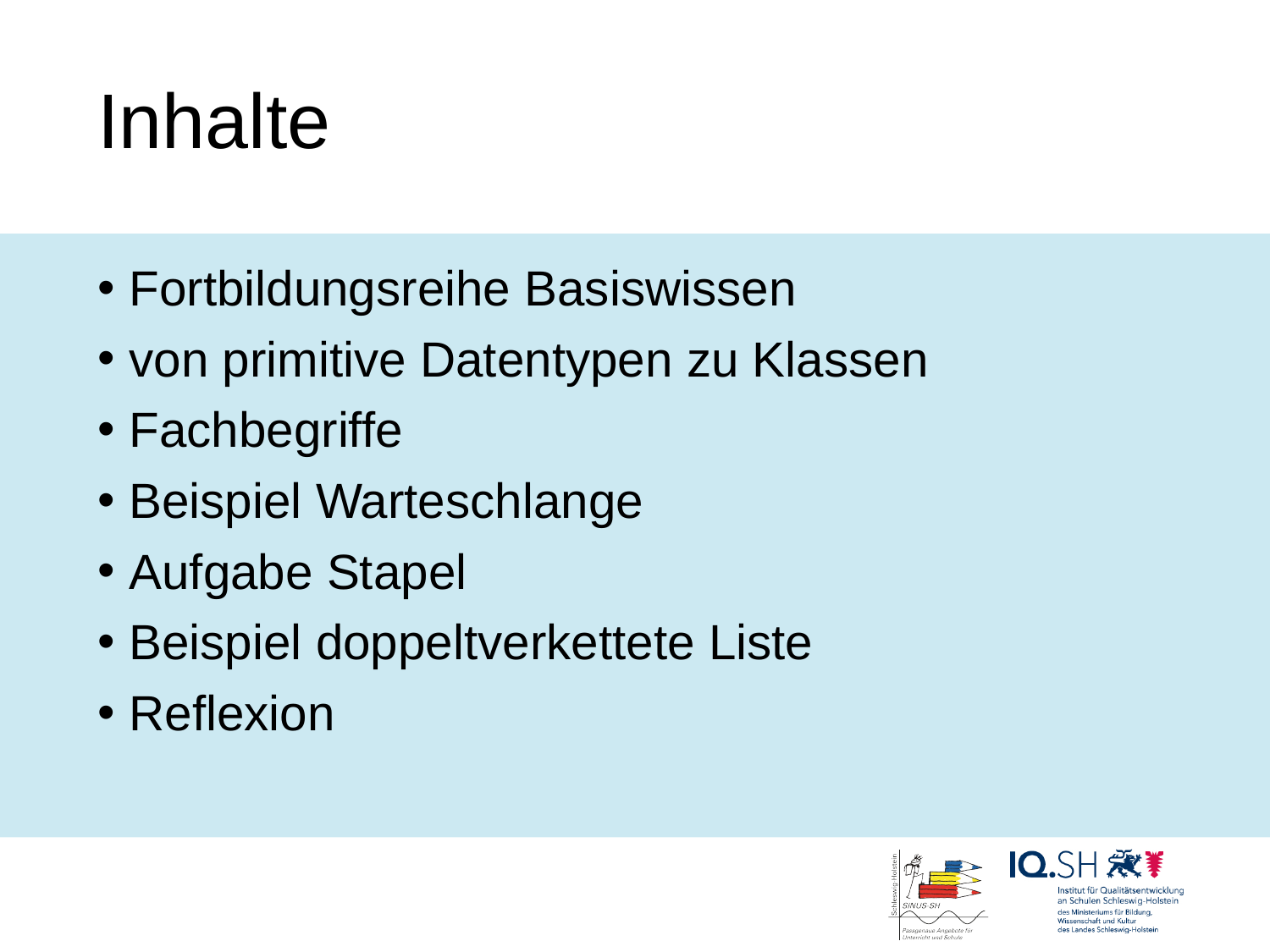

# Inhalte
Fortbildungsreihe Basiswissen
von primitive Datentypen zu Klassen
Fachbegriffe
Beispiel Warteschlange
Aufgabe Stapel
Beispiel doppeltverkettete Liste
Reflexion